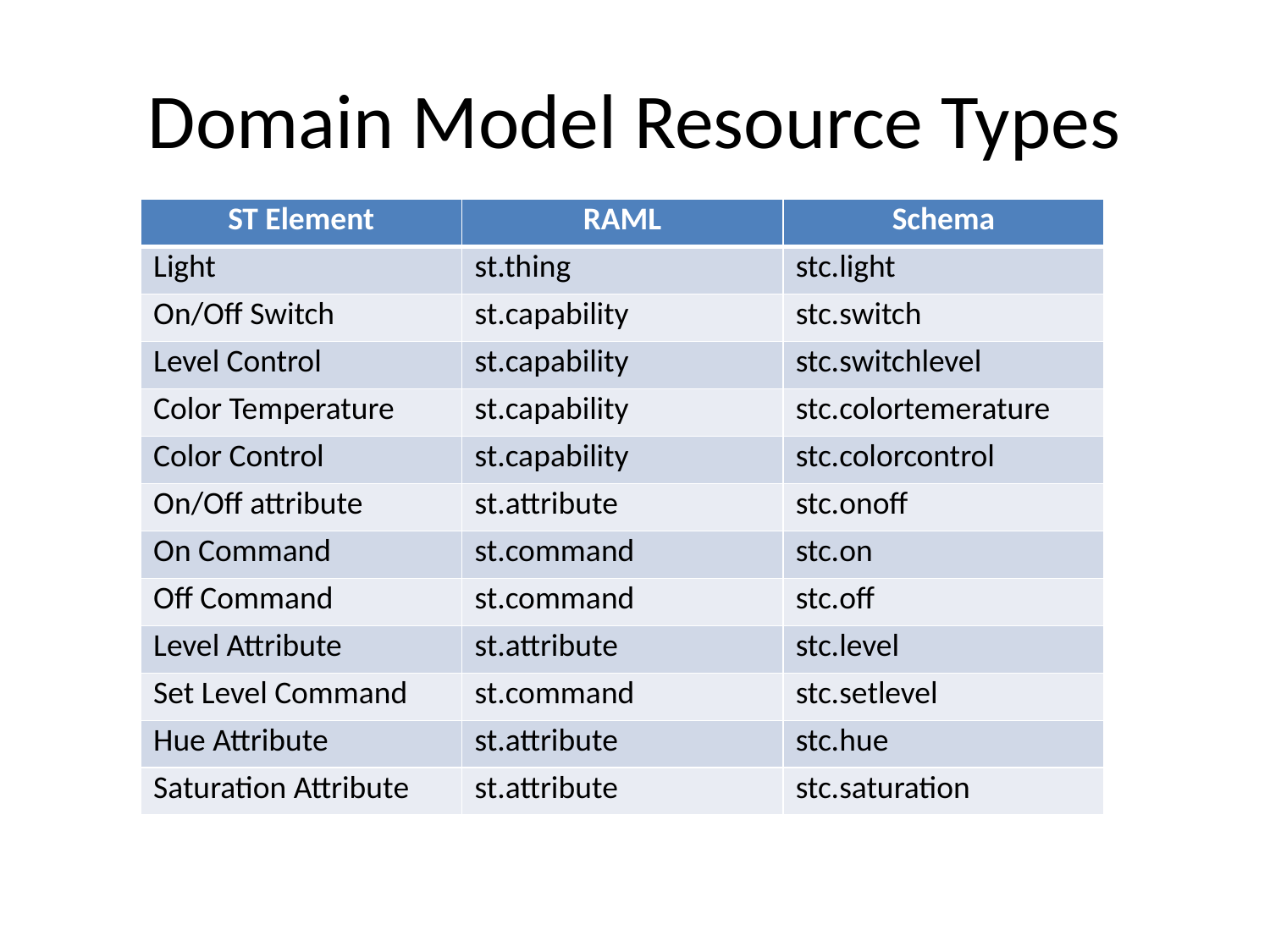

# Domain Model Resource Types
| ST Element | RAML | Schema |
| --- | --- | --- |
| Light | st.thing | stc.light |
| On/Off Switch | st.capability | stc.switch |
| Level Control | st.capability | stc.switchlevel |
| Color Temperature | st.capability | stc.colortemerature |
| Color Control | st.capability | stc.colorcontrol |
| On/Off attribute | st.attribute | stc.onoff |
| On Command | st.command | stc.on |
| Off Command | st.command | stc.off |
| Level Attribute | st.attribute | stc.level |
| Set Level Command | st.command | stc.setlevel |
| Hue Attribute | st.attribute | stc.hue |
| Saturation Attribute | st.attribute | stc.saturation |